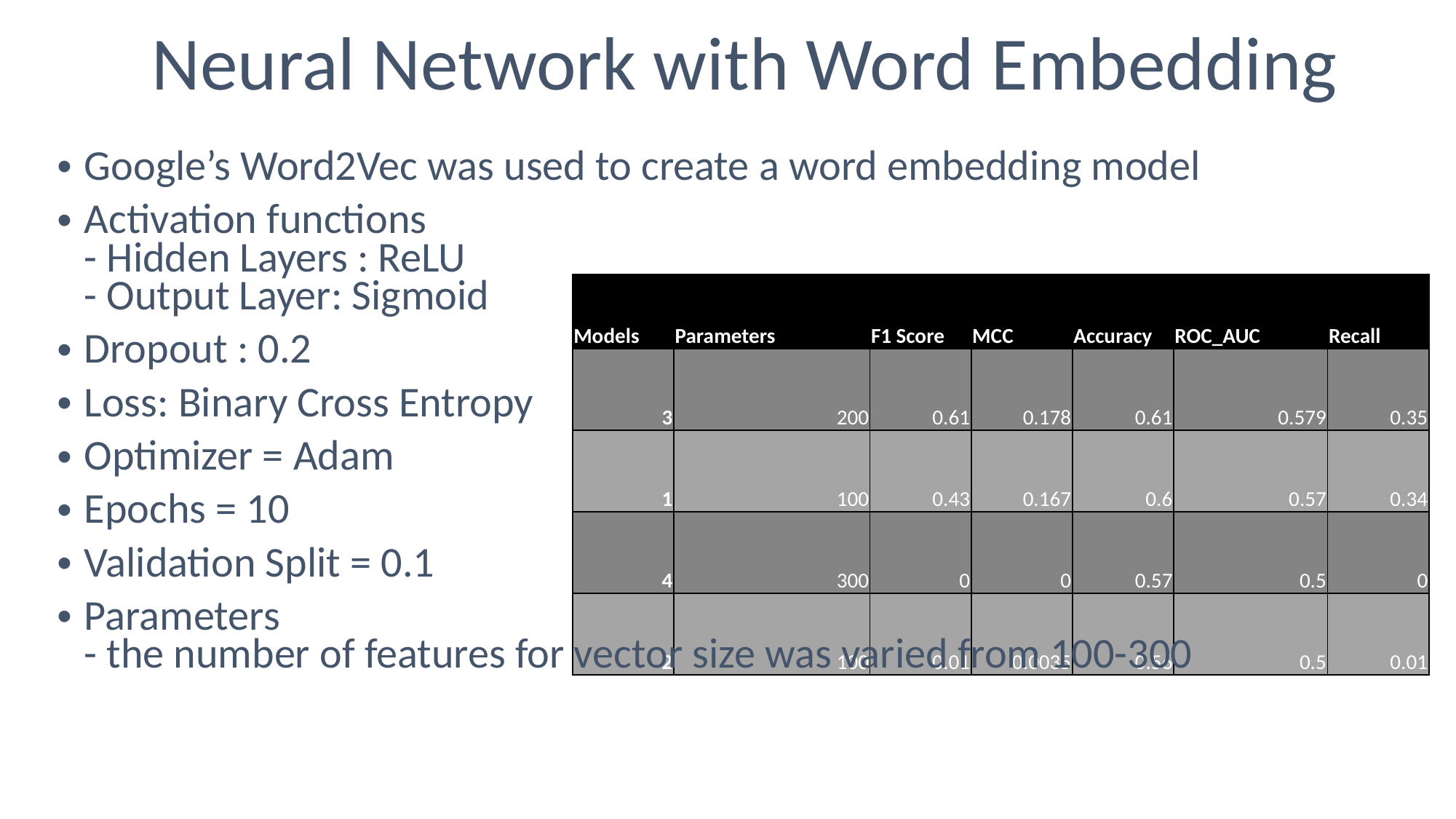

Neural Network with Word Embedding
Google’s Word2Vec was used to create a word embedding model
Activation functions
- Hidden Layers : ReLU
- Output Layer: Sigmoid
Dropout : 0.2
Loss: Binary Cross Entropy
Optimizer = Adam
Epochs = 10
Validation Split = 0.1
Parameters
- the number of features for vector size was varied from 100-300

| Models | Parameters | F1 Score | MCC | Accuracy | ROC\_AUC | Recall |
| --- | --- | --- | --- | --- | --- | --- |
| 3 | 200 | 0.61 | 0.178 | 0.61 | 0.579 | 0.35 |
| 1 | 100 | 0.43 | 0.167 | 0.6 | 0.57 | 0.34 |
| 4 | 300 | 0 | 0 | 0.57 | 0.5 | 0 |
| 2 | 100 | 0.01 | 0.0035 | 0.56 | 0.5 | 0.01 |